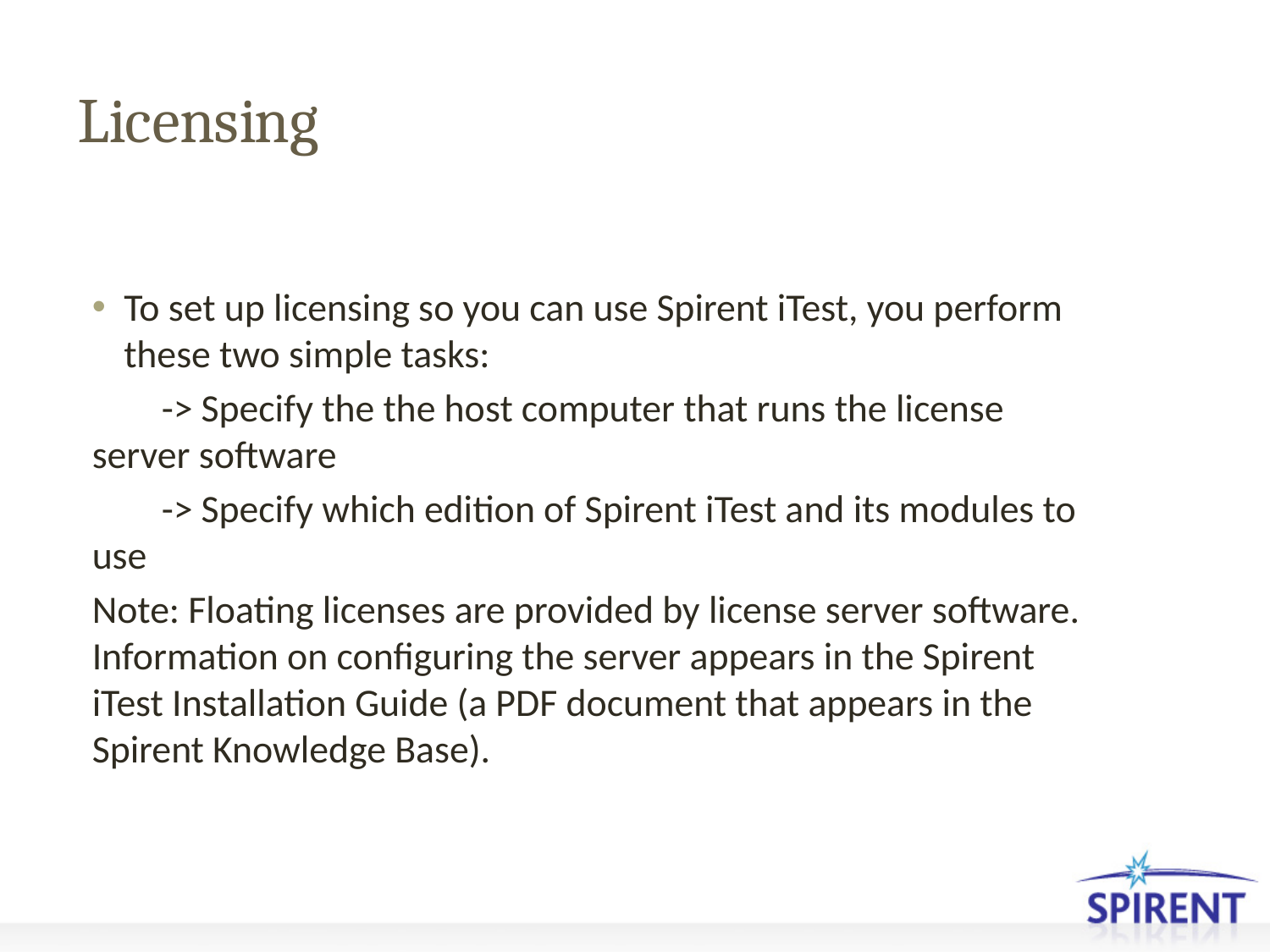

# Licensing

To set up licensing so you can use Spirent iTest, you perform these two simple tasks:
        -> Specify the the host computer that runs the license server software
        -> Specify which edition of Spirent iTest and its modules to use
Note: Floating licenses are provided by license server software. Information on configuring the server appears in the Spirent iTest Installation Guide (a PDF document that appears in the Spirent Knowledge Base).